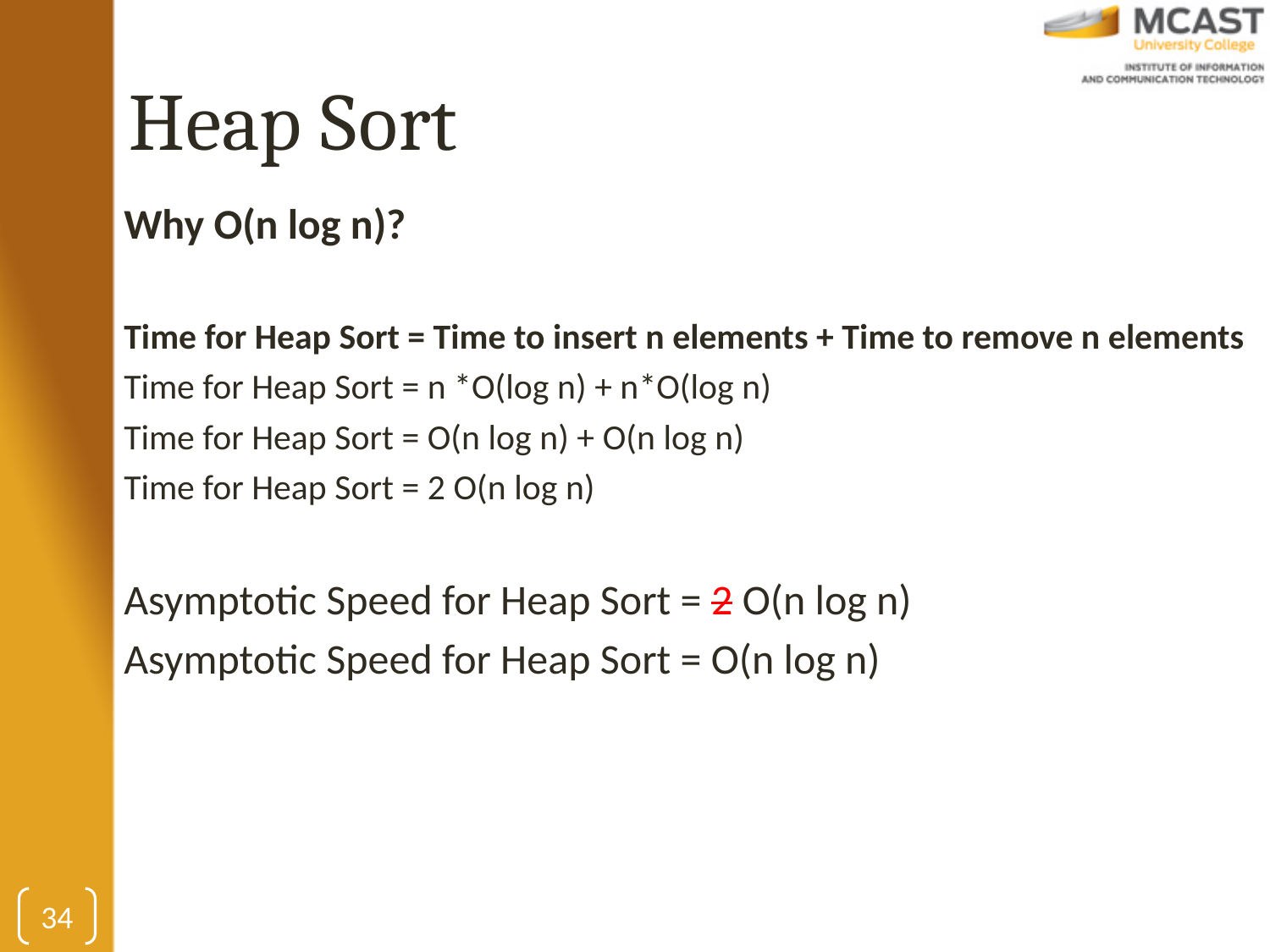

# Heap Sort
Why O(n log n)?

Time for Heap Sort = Time to insert n elements + Time to remove n elements
Time for Heap Sort = n *O(log n) + n*O(log n)
Time for Heap Sort = O(n log n) + O(n log n)
Time for Heap Sort = 2 O(n log n)

Asymptotic Speed for Heap Sort = 2 O(n log n)
Asymptotic Speed for Heap Sort = O(n log n)

34